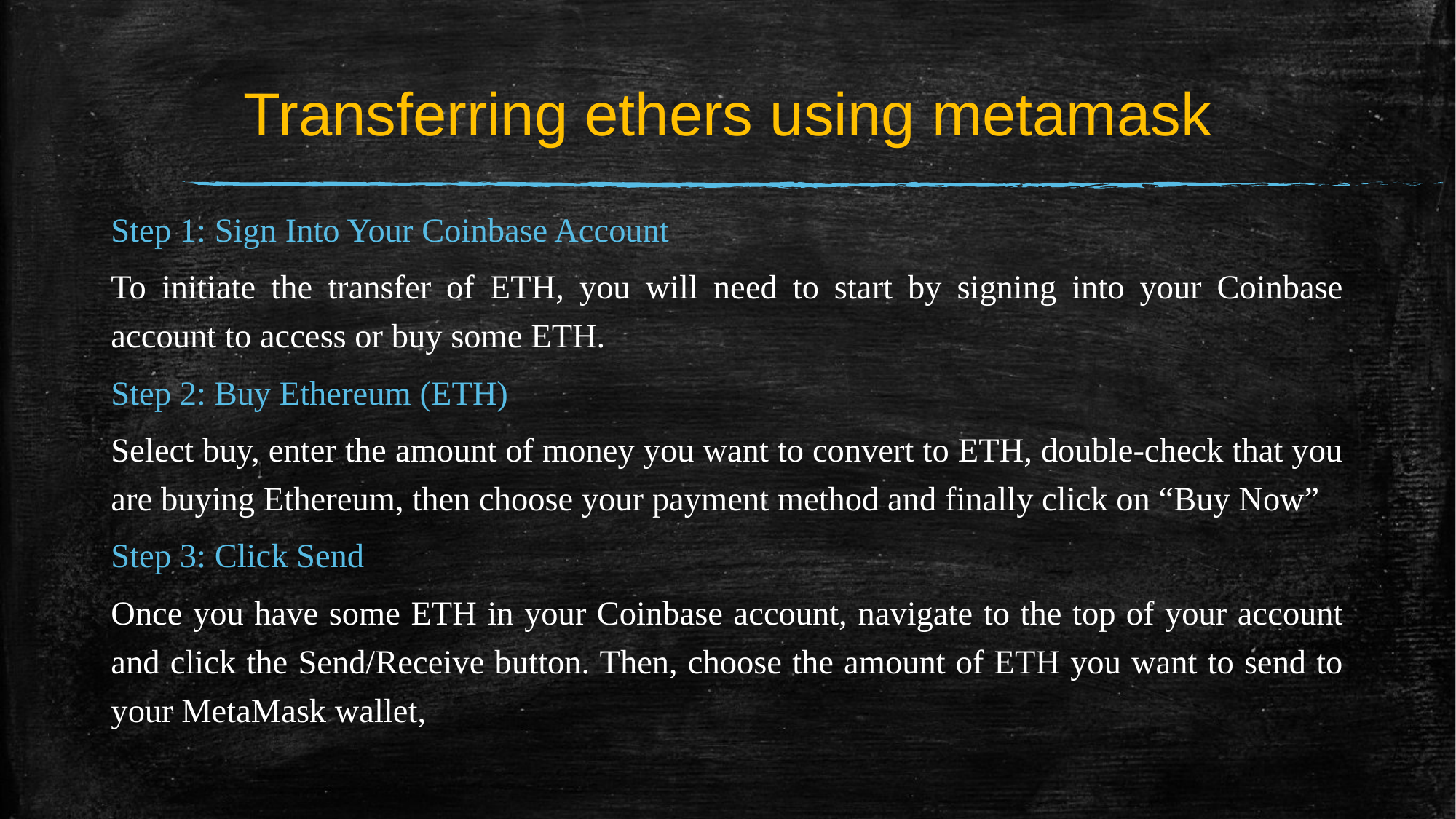

# Transferring ethers using metamask
Step 1: Sign Into Your Coinbase Account
To initiate the transfer of ETH, you will need to start by signing into your Coinbase account to access or buy some ETH.
Step 2: Buy Ethereum (ETH)
Select buy, enter the amount of money you want to convert to ETH, double-check that you are buying Ethereum, then choose your payment method and finally click on “Buy Now”
Step 3: Click Send
Once you have some ETH in your Coinbase account, navigate to the top of your account and click the Send/Receive button. Then, choose the amount of ETH you want to send to your MetaMask wallet,